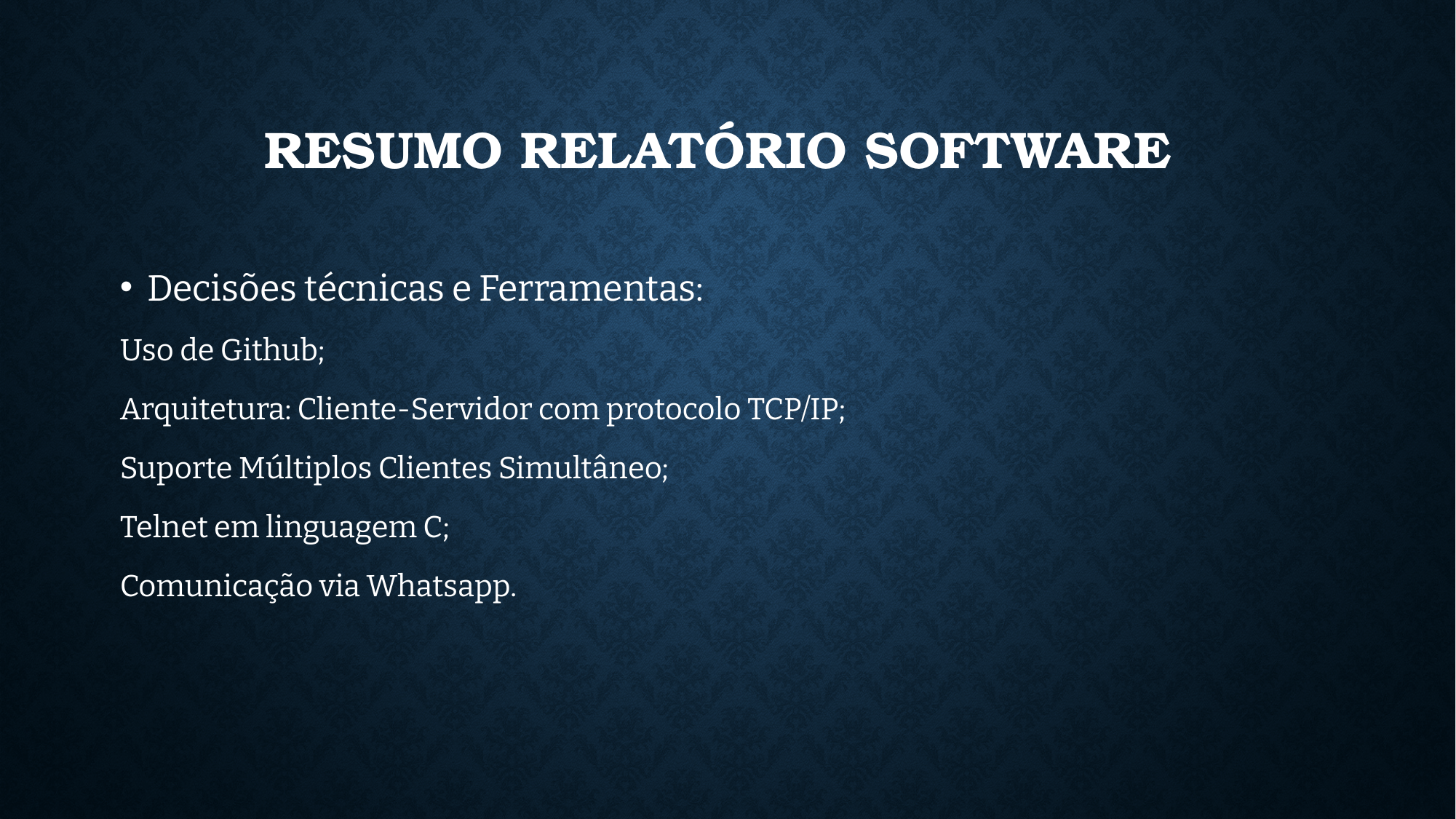

# Resumo Relatório Software
Decisões técnicas e Ferramentas:
Uso de Github;
Arquitetura: Cliente-Servidor com protocolo TCP/IP;
Suporte Múltiplos Clientes Simultâneo;
Telnet em linguagem C;
Comunicação via Whatsapp.